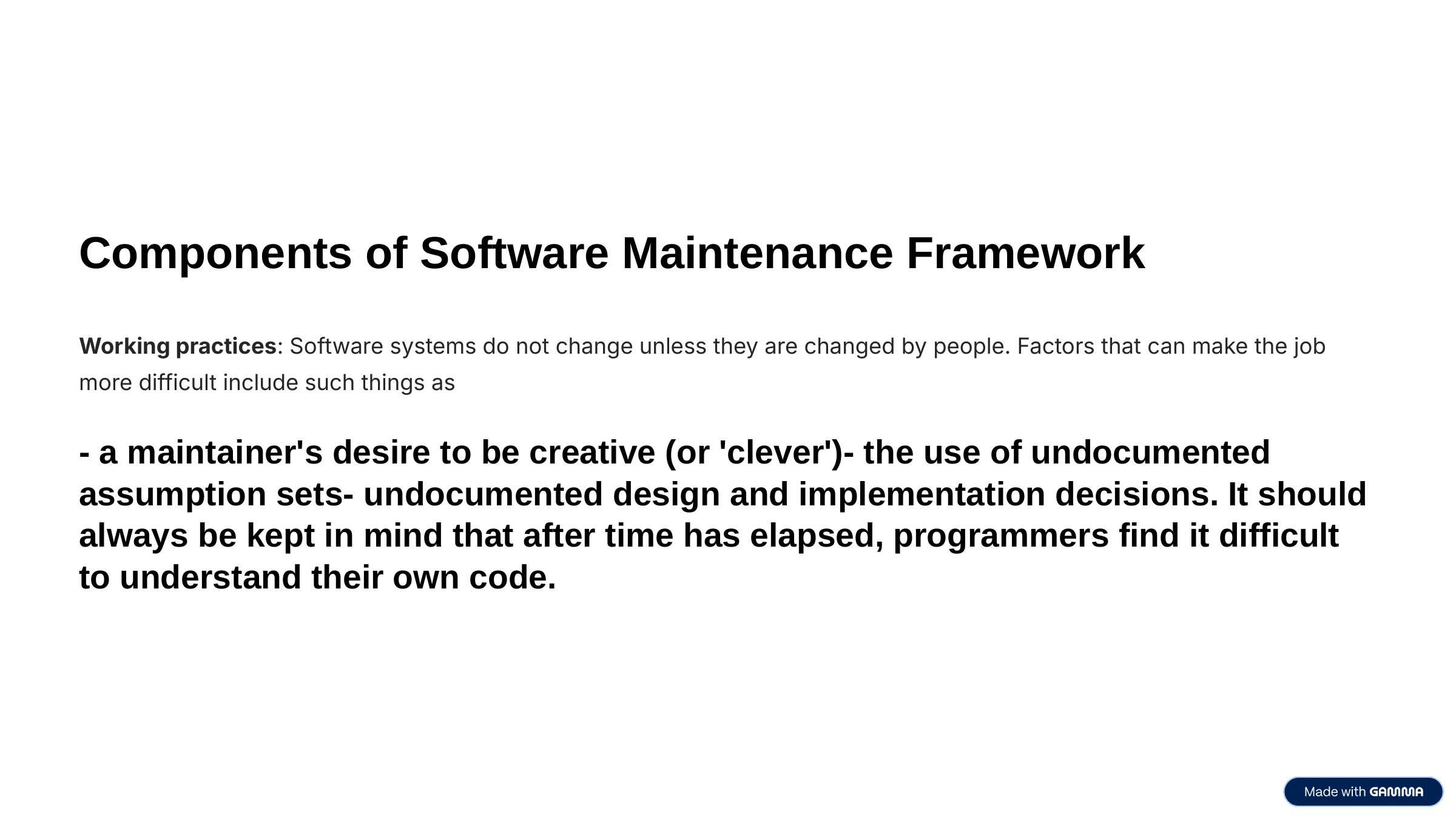

Components of Software Maintenance Framework
Working practices: Software systems do not change unless they are changed by people. Factors that can make the job more difficult include such things as
- a maintainer's desire to be creative (or 'clever')- the use of undocumented assumption sets- undocumented design and implementation decisions. It should always be kept in mind that after time has elapsed, programmers find it difficult to understand their own code.